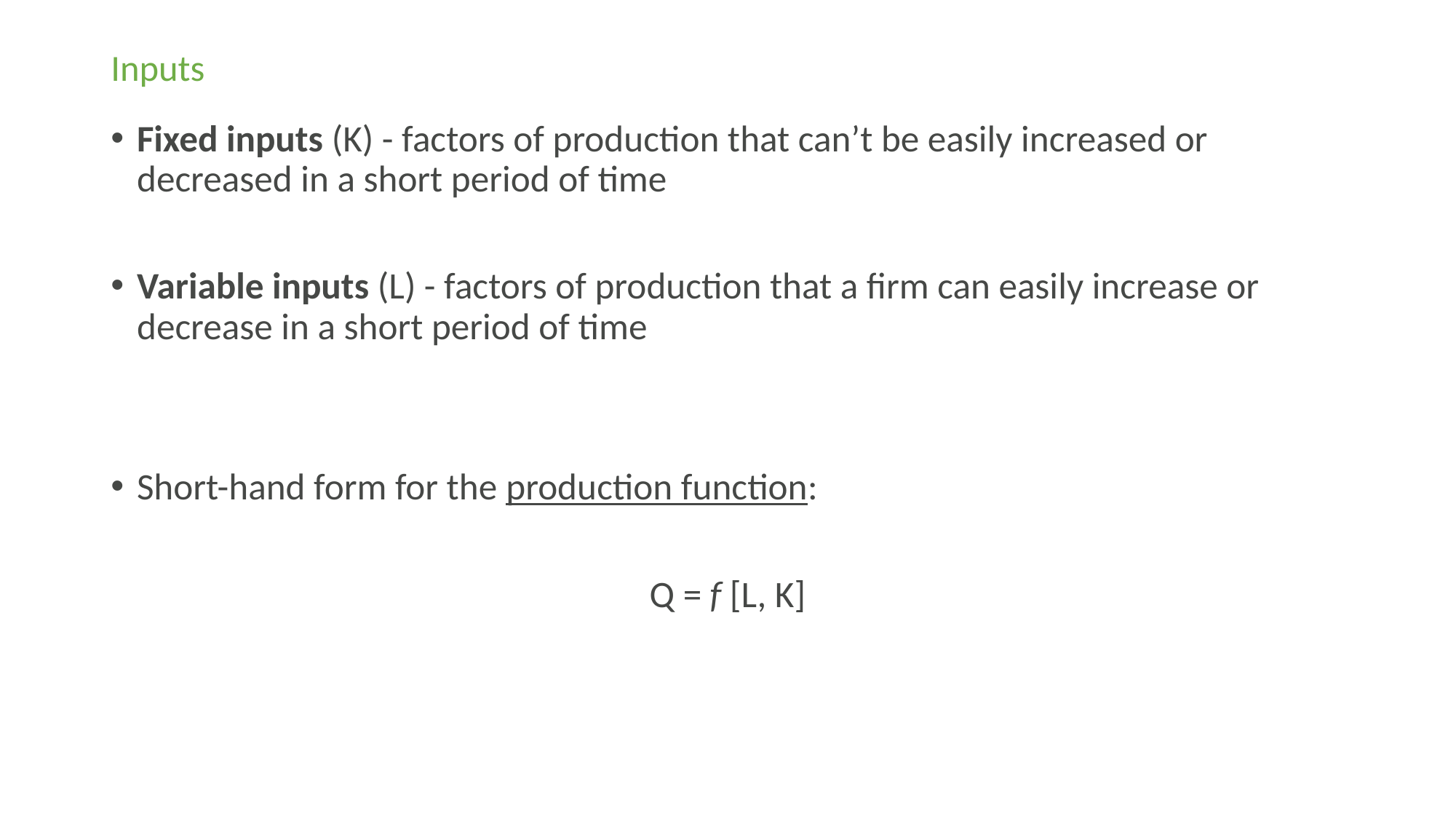

# Inputs
Fixed inputs (K) - factors of production that can’t be easily increased or decreased in a short period of time

Variable inputs (L) - factors of production that a firm can easily increase or decrease in a short period of time

Short-hand form for the production function:

Q = f [L, K]